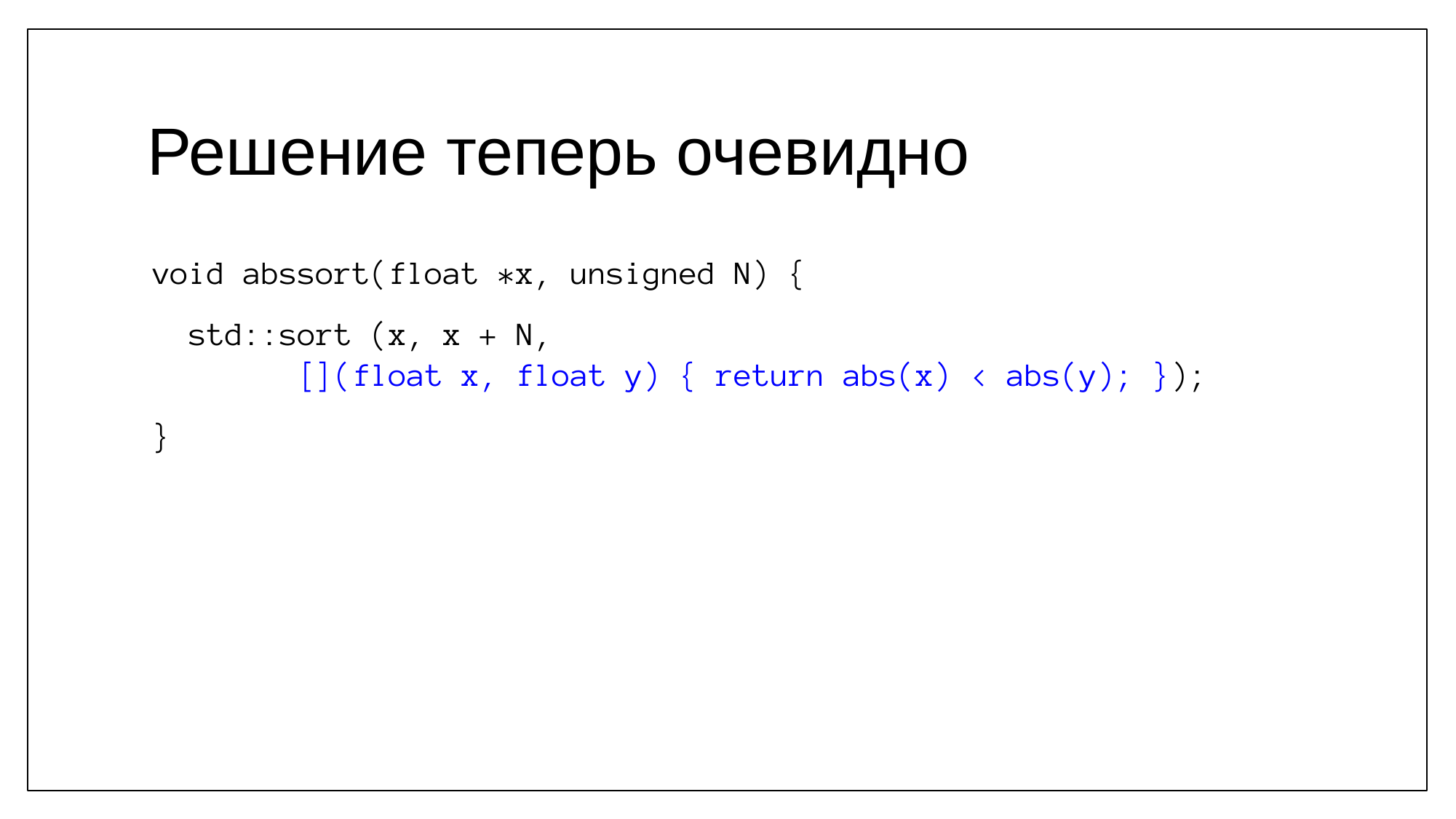

# Решение теперь очевидно
void abssort(float *x, unsigned N) {
  std::sort (x, x + N,
        [](float x, float y) { return abs(x) < abs(y); });
}